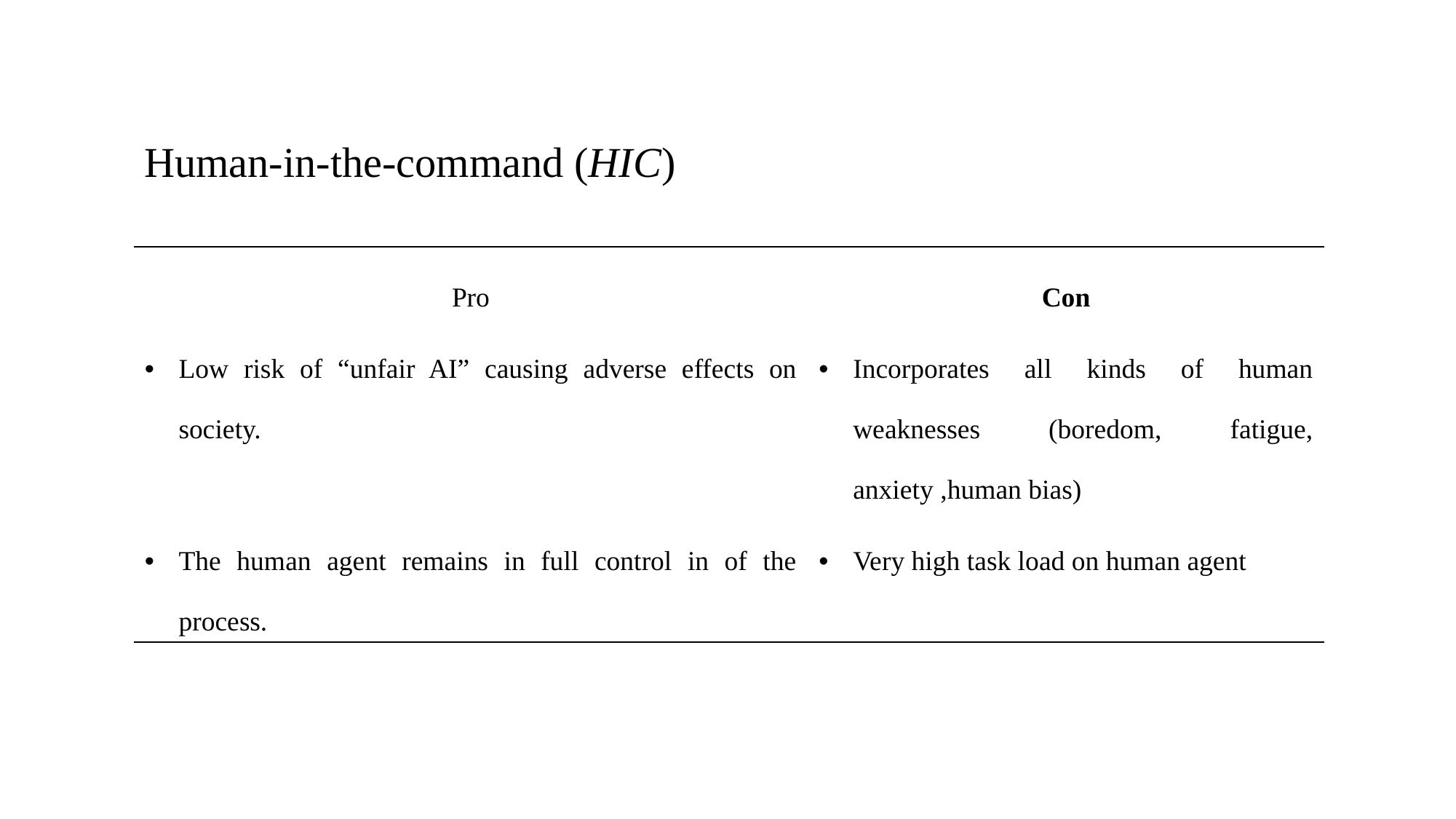

Human-in-the-command (HIC)
| Pro | Con |
| --- | --- |
| Low risk of “unfair AI” causing adverse effects on society. | Incorporates all kinds of human weaknesses (boredom, fatigue, anxiety ,human bias) |
| The human agent remains in full control in of the process. | Very high task load on human agent |